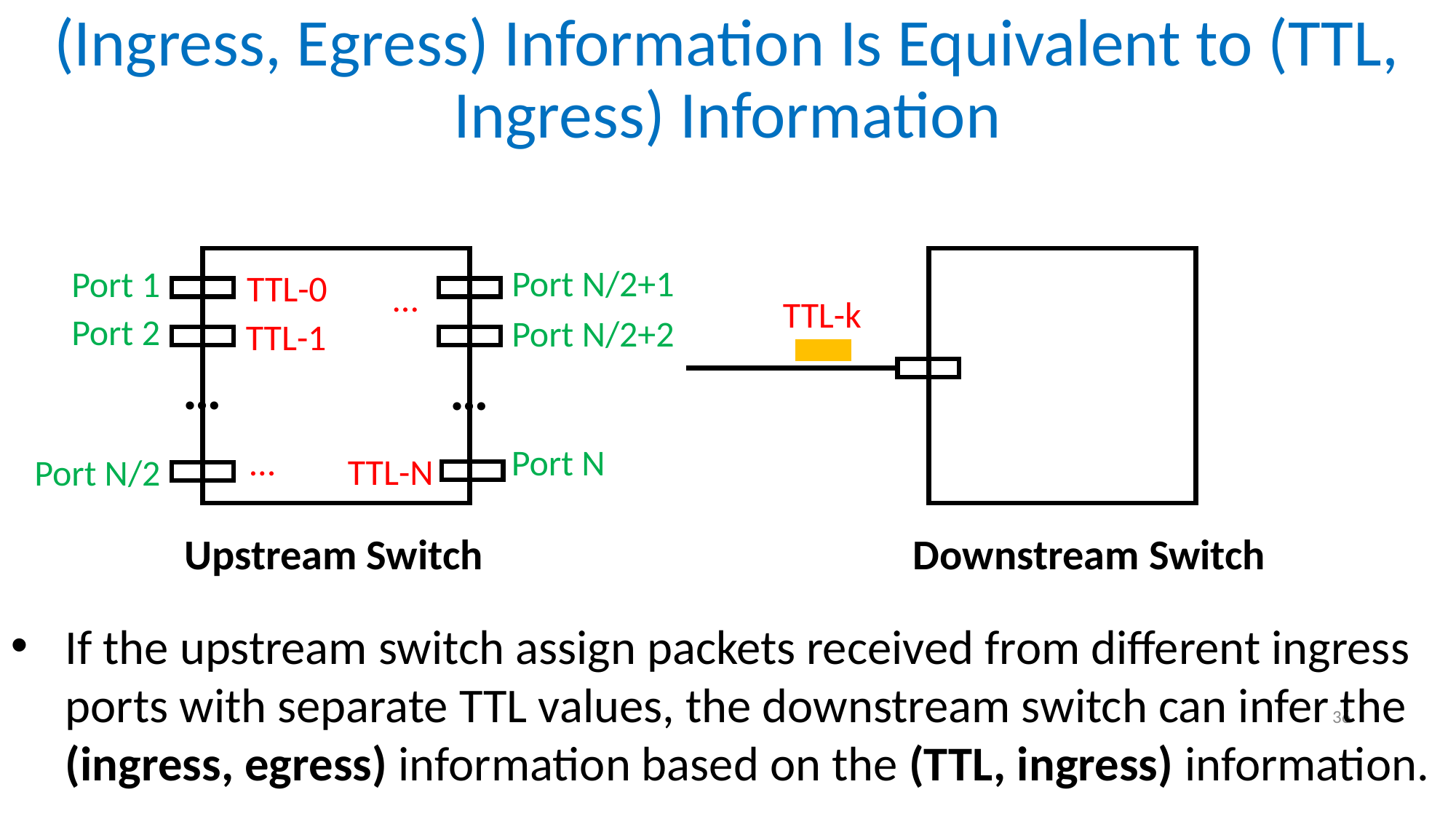

(Ingress, Egress) Information Is Equivalent to (TTL, Ingress) Information

Port N/2+1
Port 1
TTL-0
…

TTL-k
Port 2
Port N/2+2
TTL-1

…
…

…
Port N
TTL-N
Port N/2

Upstream Switch
Downstream Switch
If the upstream switch assign packets received from different ingress ports with separate TTL values, the downstream switch can infer the (ingress, egress) information based on the (TTL, ingress) information.
36